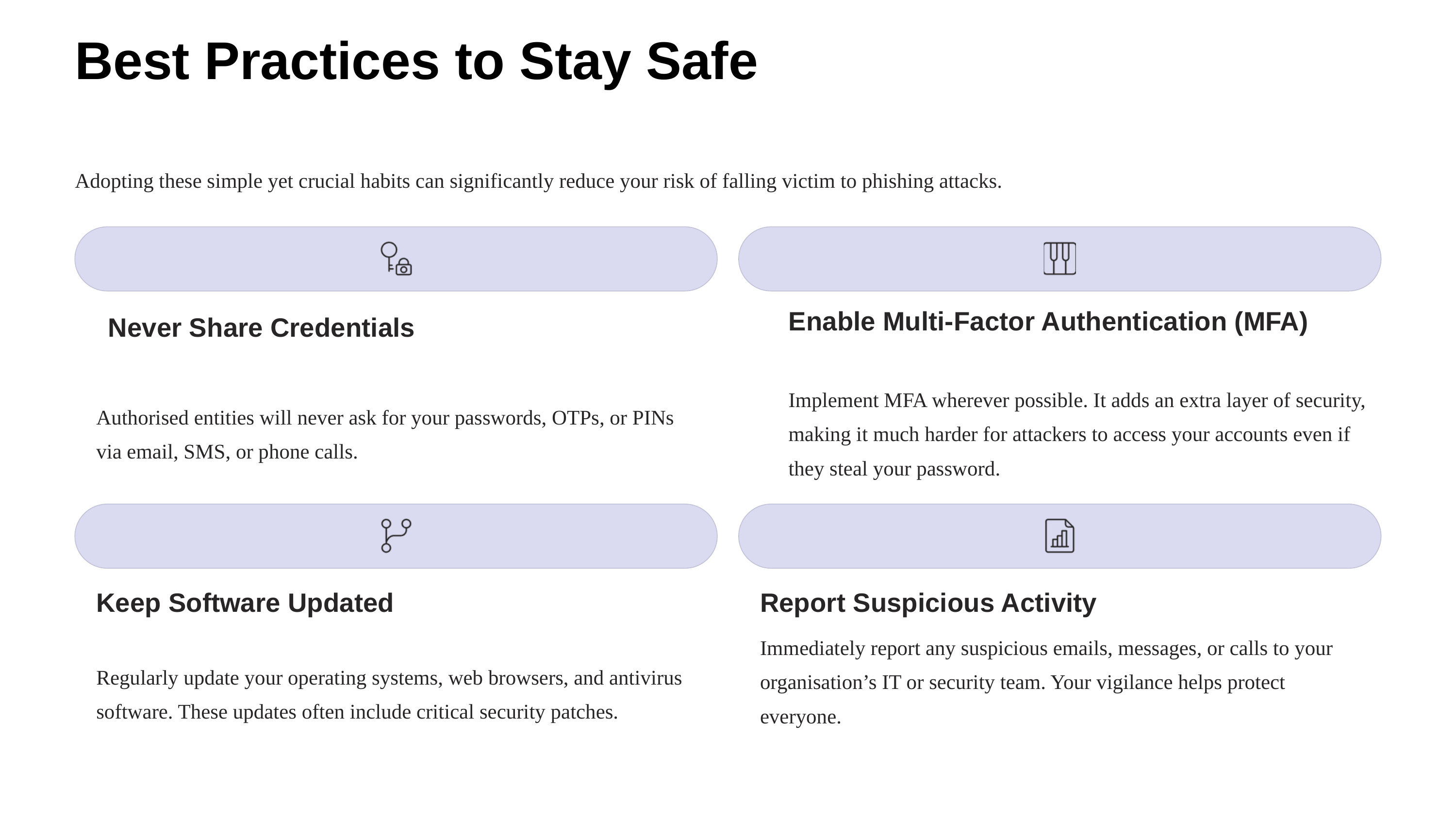

Best Practices to Stay Safe
Adopting these simple yet crucial habits can significantly reduce your risk of falling victim to phishing attacks.

Enable Multi-Factor Authentication (MFA)
Never Share Credentials
Implement MFA wherever possible. It adds an extra layer of security, making it much harder for attackers to access your accounts even if they steal your password.
Authorised entities will never ask for your passwords, OTPs, or PINs via email, SMS, or phone calls.

Keep Software Updated
Report Suspicious Activity
Immediately report any suspicious emails, messages, or calls to your organisation’s IT or security team. Your vigilance helps protect everyone.
Regularly update your operating systems, web browsers, and antivirus software. These updates often include critical security patches.